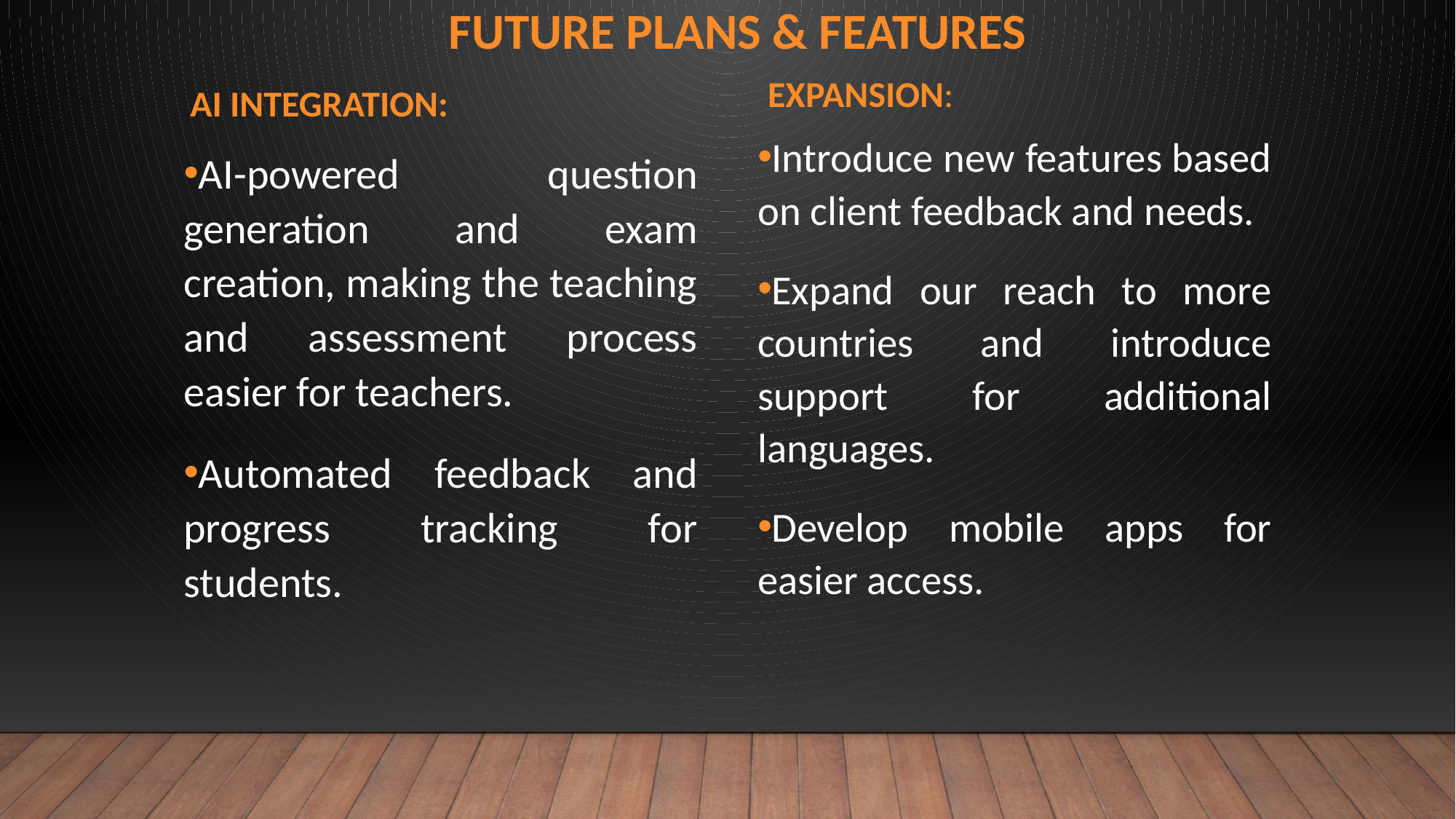

# Future Plans & Features
Expansion:

AI Integration:

Introduce new features based on client feedback and needs.
Expand our reach to more countries and introduce support for additional languages.
Develop mobile apps for easier access.

AI-powered question generation and exam creation, making the teaching and assessment process easier for teachers.
Automated feedback and progress tracking for students.